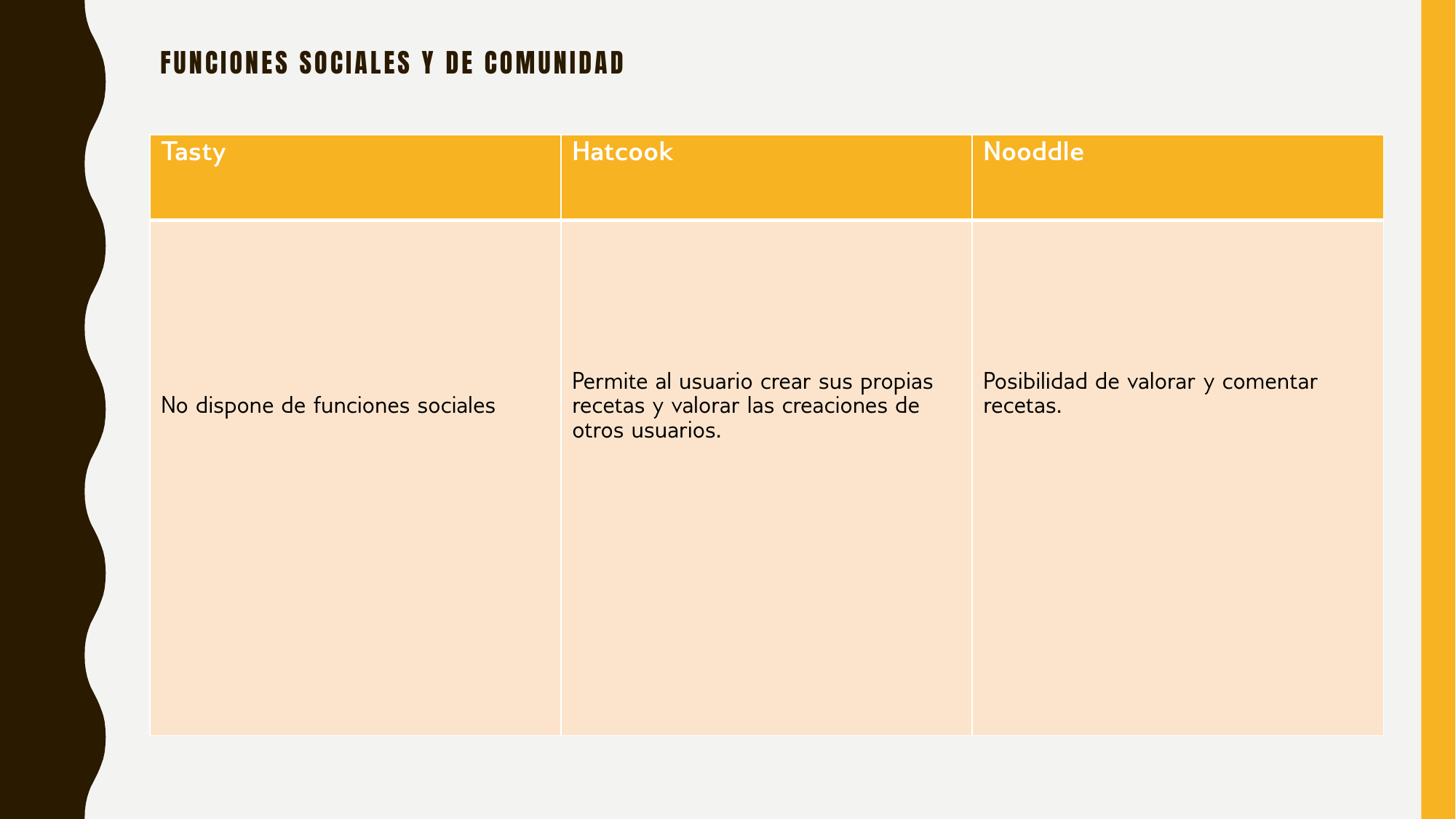

# Funciones sociales y de comunidad

| Tasty | Hatcook | Nooddle |
| --- | --- | --- |
| No dispone de funciones sociales | Permite al usuario crear sus propias recetas y valorar las creaciones de otros usuarios. | Posibilidad de valorar y comentar recetas. |